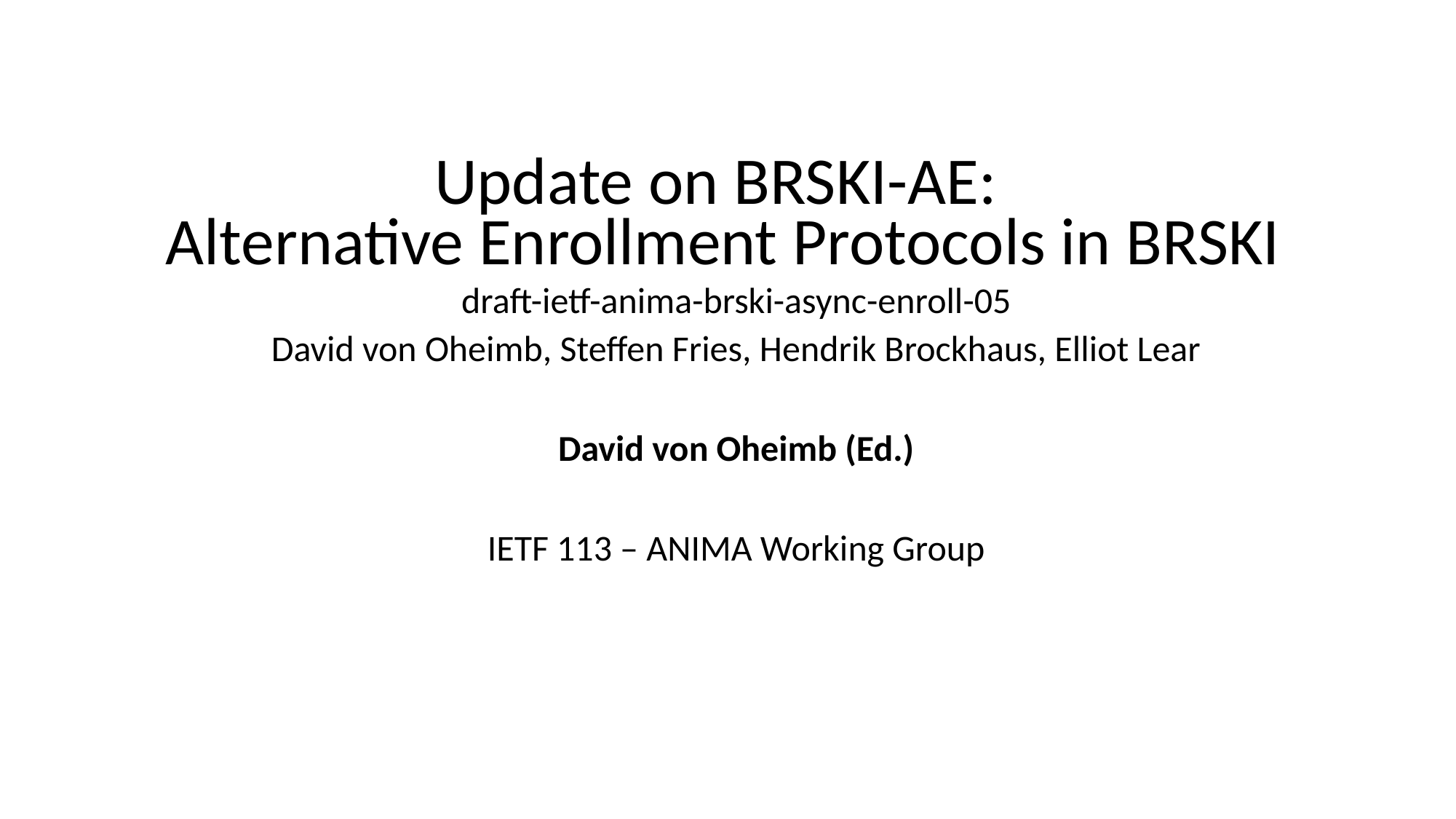

Update on BRSKI-AE:
Alternative Enrollment Protocols in BRSKI
draft-ietf-anima-brski-async-enroll-05
David von Oheimb, Steffen Fries, Hendrik Brockhaus, Elliot Lear

David von Oheimb (Ed.)

IETF 113 – ANIMA Working Group